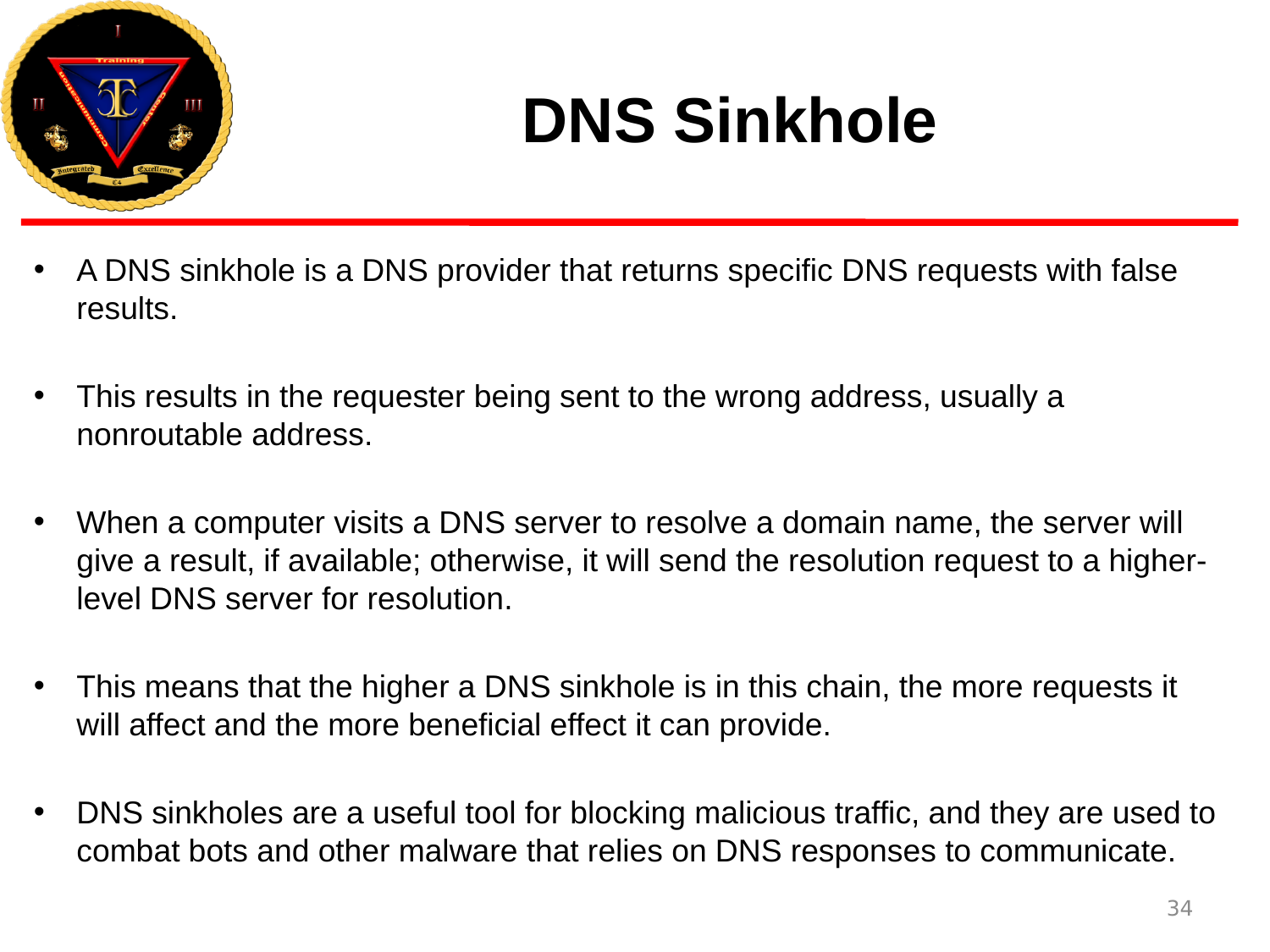

# DNS Sinkhole
A DNS sinkhole is a DNS provider that returns specific DNS requests with false results.

This results in the requester being sent to the wrong address, usually a nonroutable address.

When a computer visits a DNS server to resolve a domain name, the server will give a result, if available; otherwise, it will send the resolution request to a higher-level DNS server for resolution.

This means that the higher a DNS sinkhole is in this chain, the more requests it will affect and the more beneficial effect it can provide.

DNS sinkholes are a useful tool for blocking malicious traffic, and they are used to combat bots and other malware that relies on DNS responses to communicate.
34